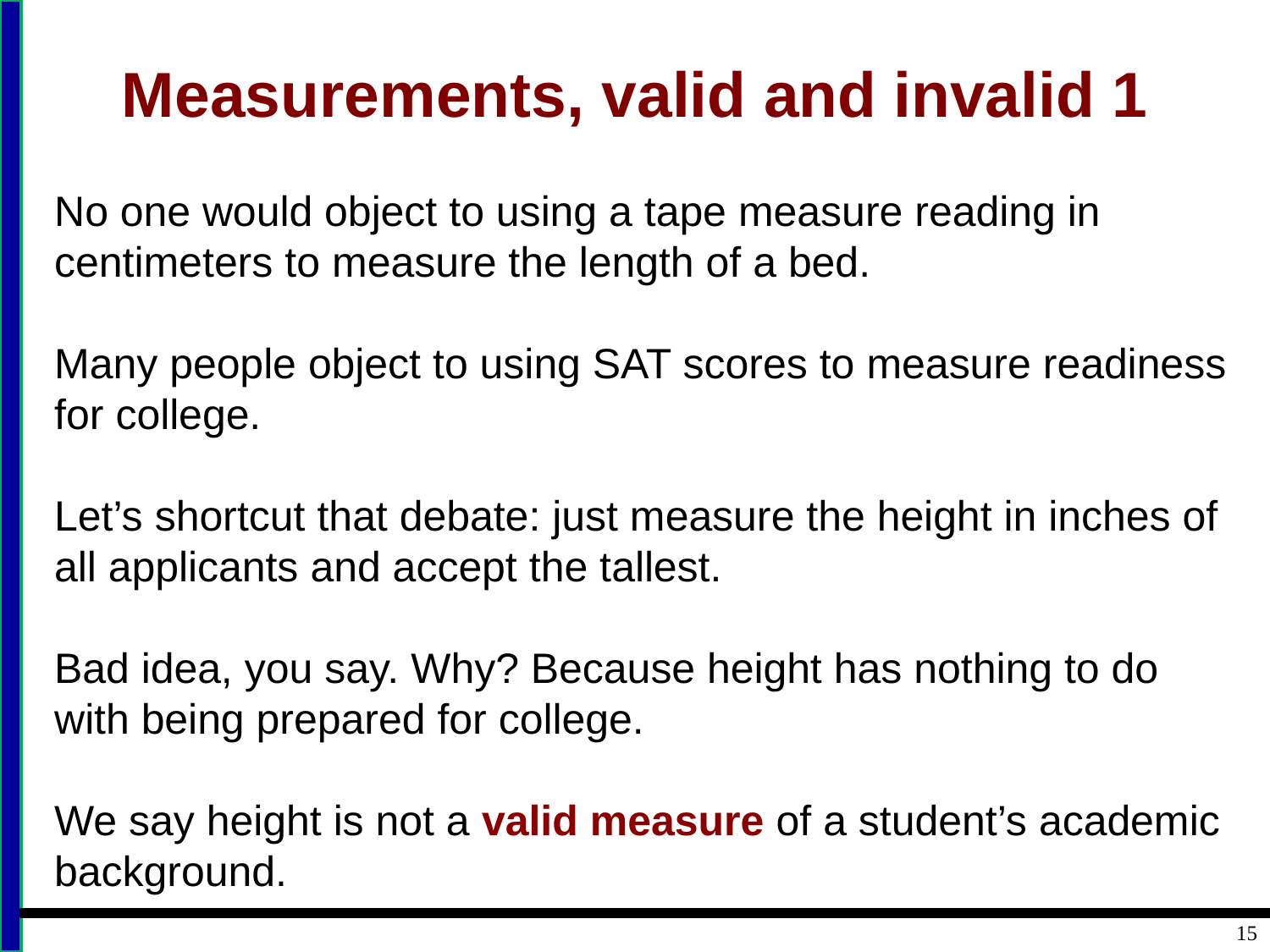

# Measurements, valid and invalid 1
No one would object to using a tape measure reading in centimeters to measure the length of a bed.

Many people object to using SAT scores to measure readiness for college.

Let’s shortcut that debate: just measure the height in inches of all applicants and accept the tallest.

Bad idea, you say. Why? Because height has nothing to do with being prepared for college.

We say height is not a valid measure of a student’s academic background.